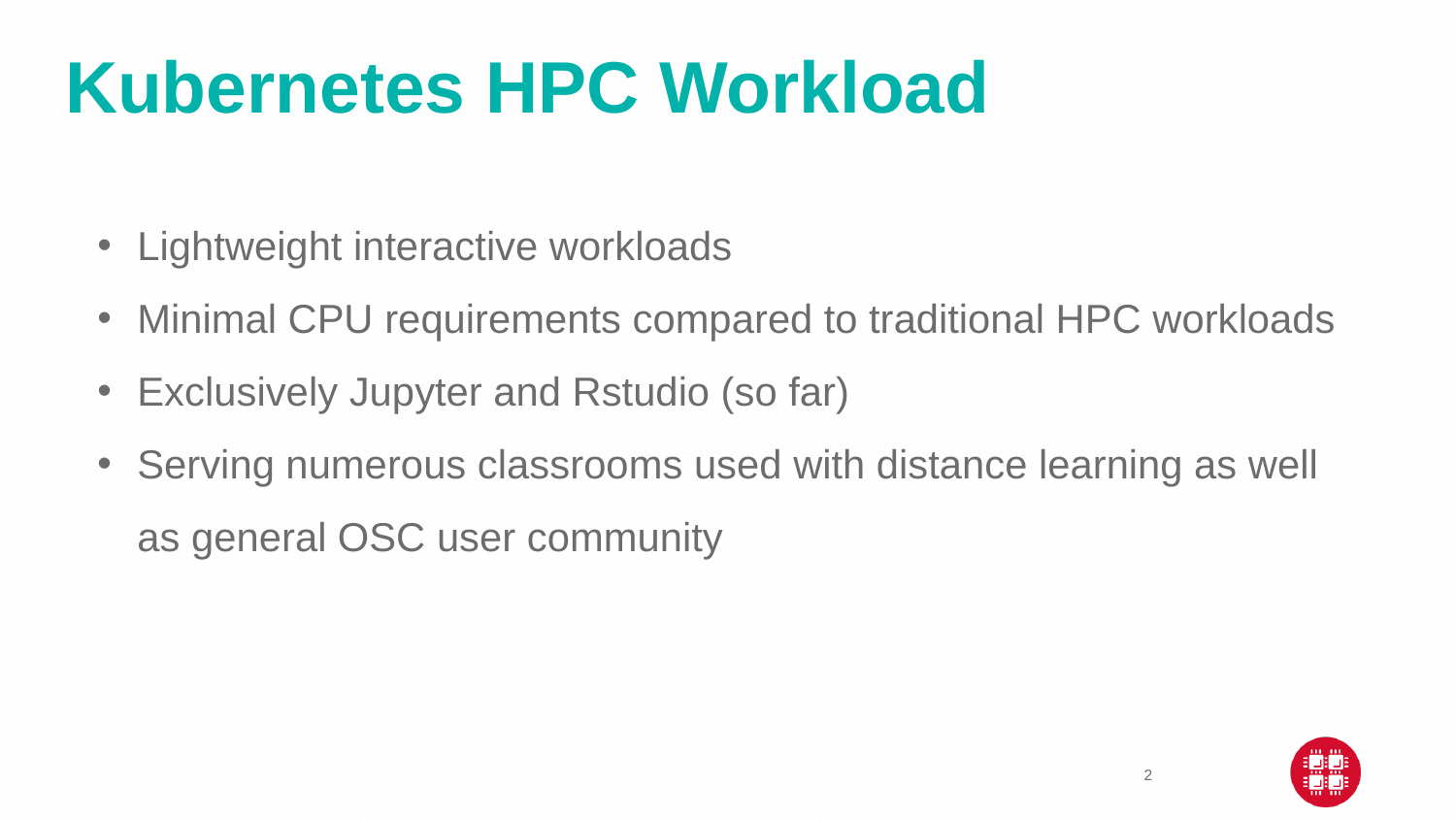

# Kubernetes HPC Workload
Lightweight interactive workloads
Minimal CPU requirements compared to traditional HPC workloads
Exclusively Jupyter and Rstudio (so far)
Serving numerous classrooms used with distance learning as well as general OSC user community
2